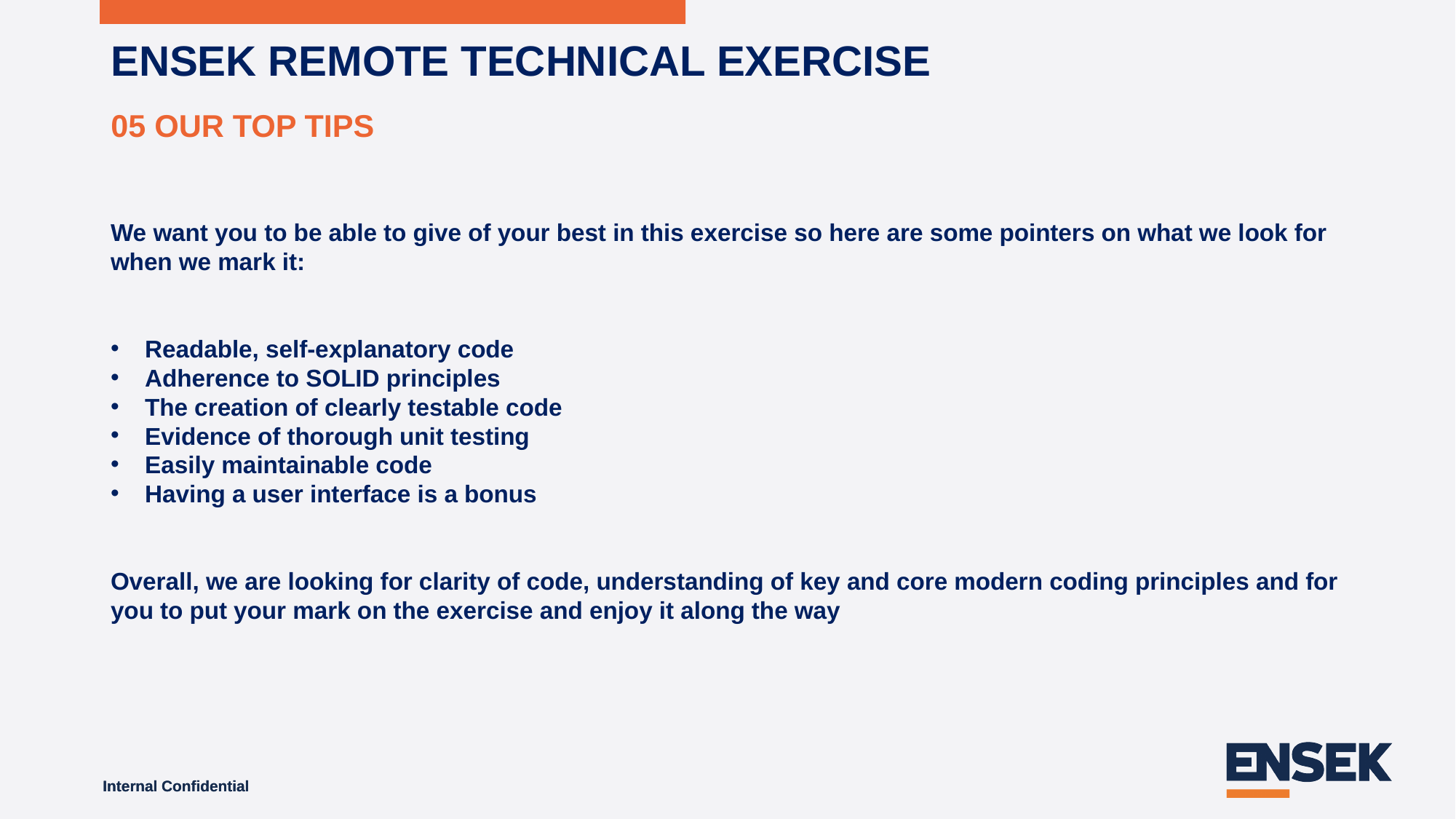

# ENSEK REMOTE TECHNICAL EXERCISE
05 OUR TOP TIPS
We want you to be able to give of your best in this exercise so here are some pointers on what we look for when we mark it:

Readable, self-explanatory code
Adherence to SOLID principles
The creation of clearly testable code
Evidence of thorough unit testing
Easily maintainable code
Having a user interface is a bonus

Overall, we are looking for clarity of code, understanding of key and core modern coding principles and for you to put your mark on the exercise and enjoy it along the way